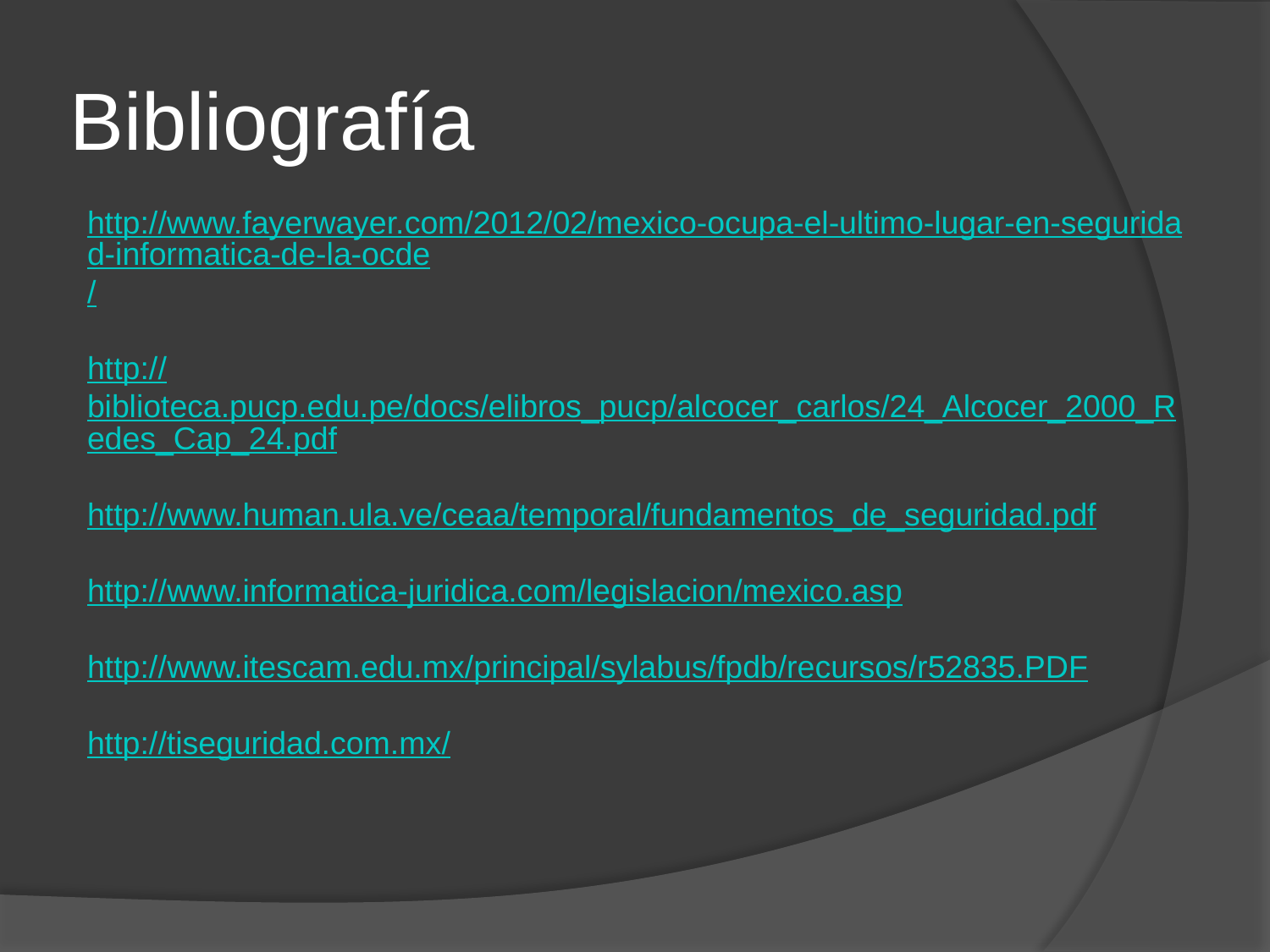

# Bibliografía
http://www.fayerwayer.com/2012/02/mexico-ocupa-el-ultimo-lugar-en-seguridad-informatica-de-la-ocde/

http://biblioteca.pucp.edu.pe/docs/elibros_pucp/alcocer_carlos/24_Alcocer_2000_Redes_Cap_24.pdf

http://www.human.ula.ve/ceaa/temporal/fundamentos_de_seguridad.pdf

http://www.informatica-juridica.com/legislacion/mexico.asp

http://www.itescam.edu.mx/principal/sylabus/fpdb/recursos/r52835.PDF

http://tiseguridad.com.mx/